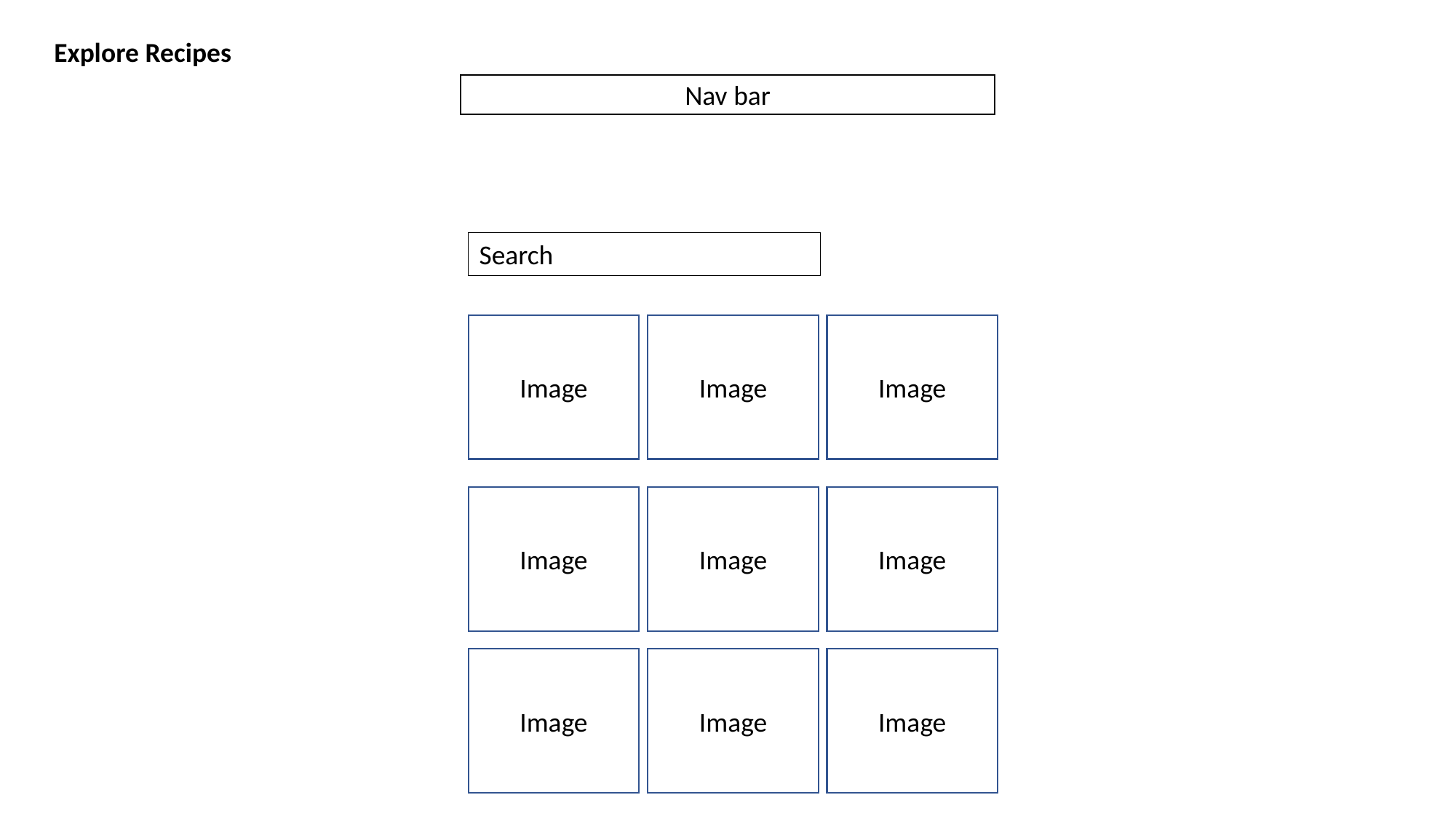

Explore Recipes
Nav bar
Search
Image
Image
Image
Image
Image
Image
Image
Image
Image